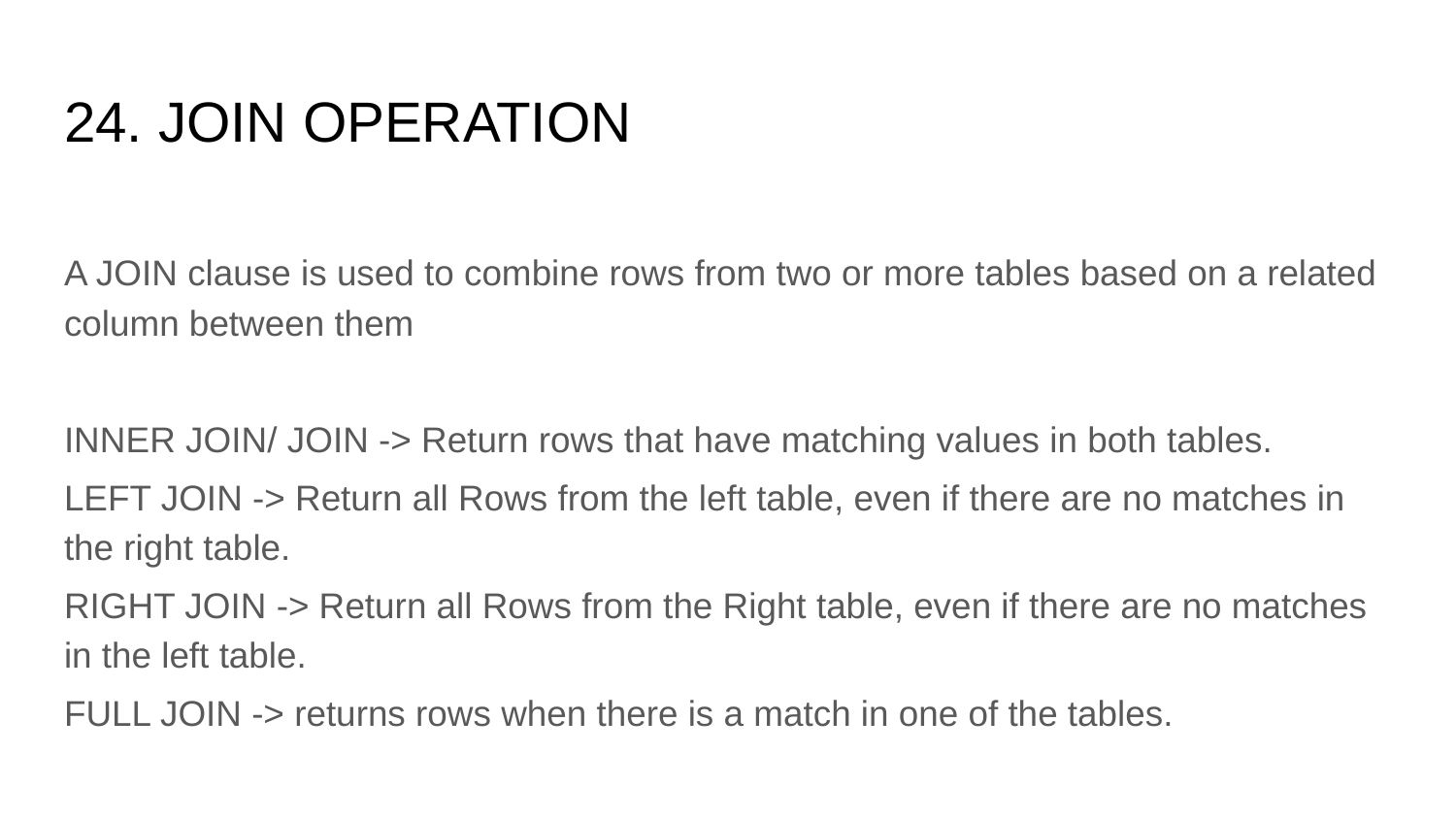

# 24. JOIN OPERATION
A JOIN clause is used to combine rows from two or more tables based on a related column between them

INNER JOIN/ JOIN -> Return rows that have matching values in both tables.
LEFT JOIN -> Return all Rows from the left table, even if there are no matches in the right table.
RIGHT JOIN -> Return all Rows from the Right table, even if there are no matches in the left table.
FULL JOIN -> returns rows when there is a match in one of the tables.